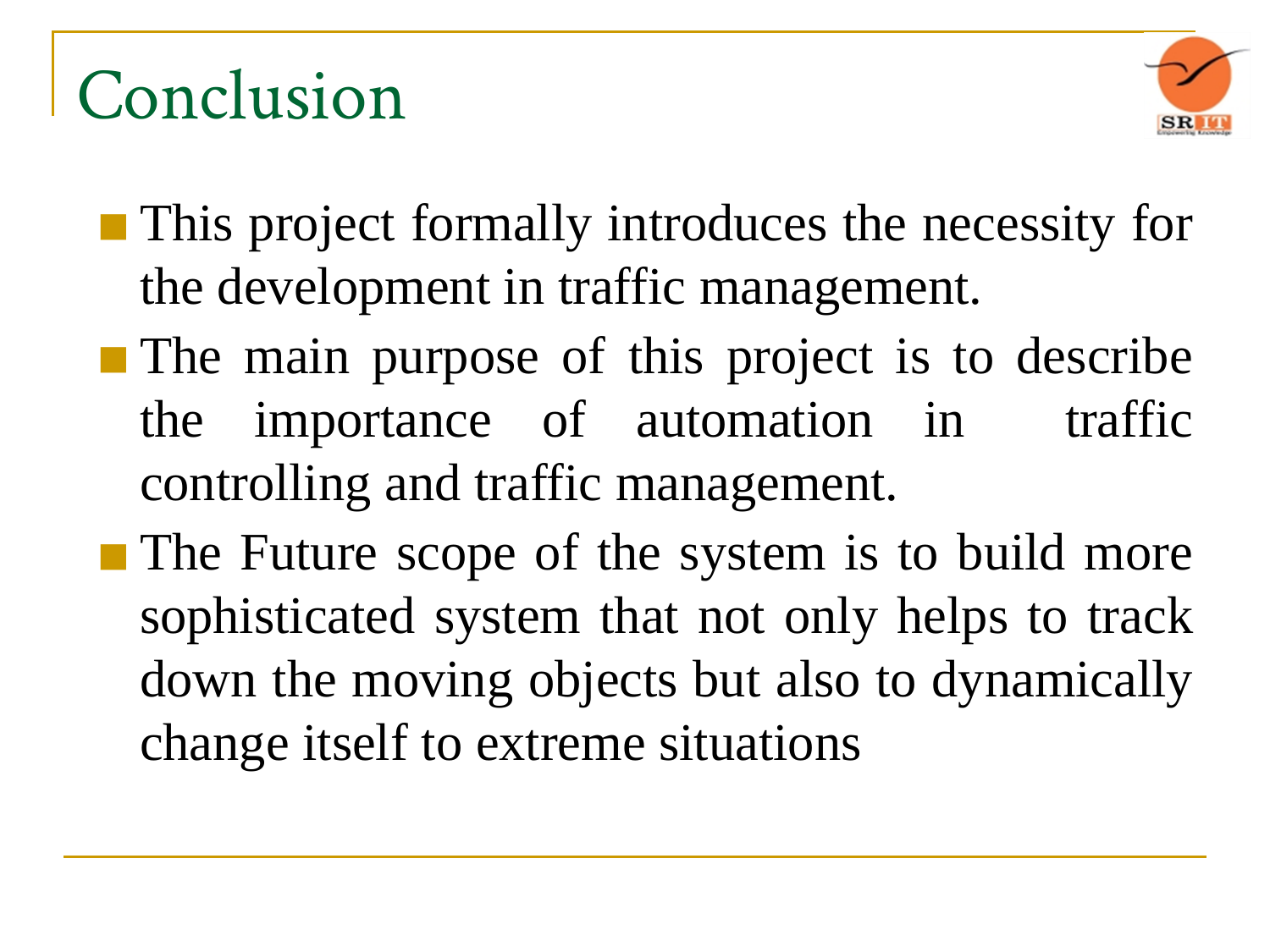

# Conclusion
This project formally introduces the necessity for the development in traffic management.
The main purpose of this project is to describe the importance of automation in  traffic controlling and traffic management.
The Future scope of the system is to build more sophisticated system that not only helps to track down the moving objects but also to dynamically change itself to extreme situations